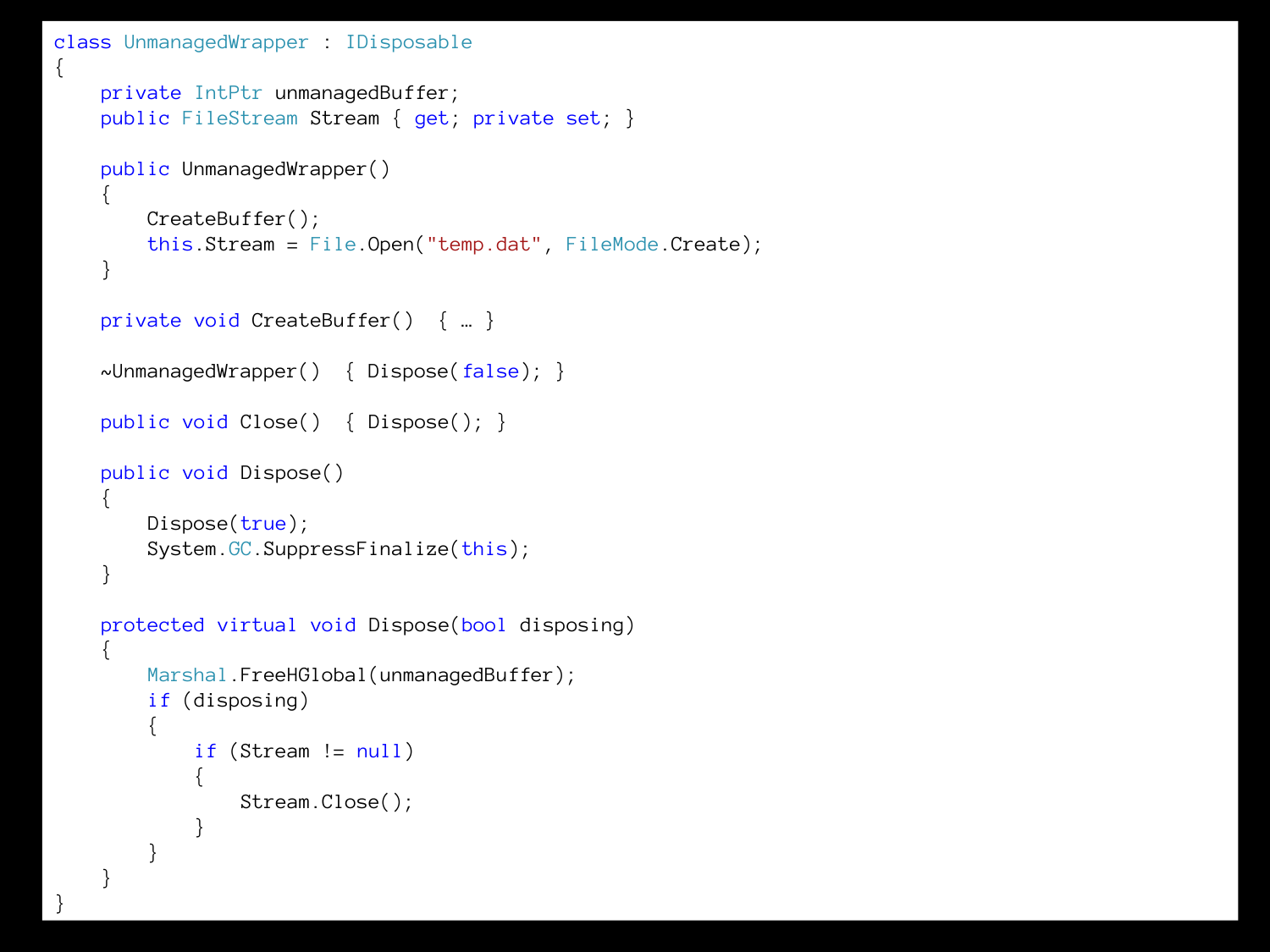

class UnmanagedWrapper : IDisposable
{
    private IntPtr unmanagedBuffer;
    public FileStream Stream { get; private set; }

    public UnmanagedWrapper()
    {
        CreateBuffer();
        this.Stream = File.Open("temp.dat", FileMode.Create);
    }

    private void CreateBuffer()  { … }

    ~UnmanagedWrapper()  { Dispose(false); }

    public void Close()  { Dispose(); }

    public void Dispose()
    {
        Dispose(true);
        System.GC.SuppressFinalize(this);
    }

    protected virtual void Dispose(bool disposing)
    {
        Marshal.FreeHGlobal(unmanagedBuffer);
        if (disposing)
        {
            if (Stream != null)
            {
                Stream.Close();
            }
        }
    }
}